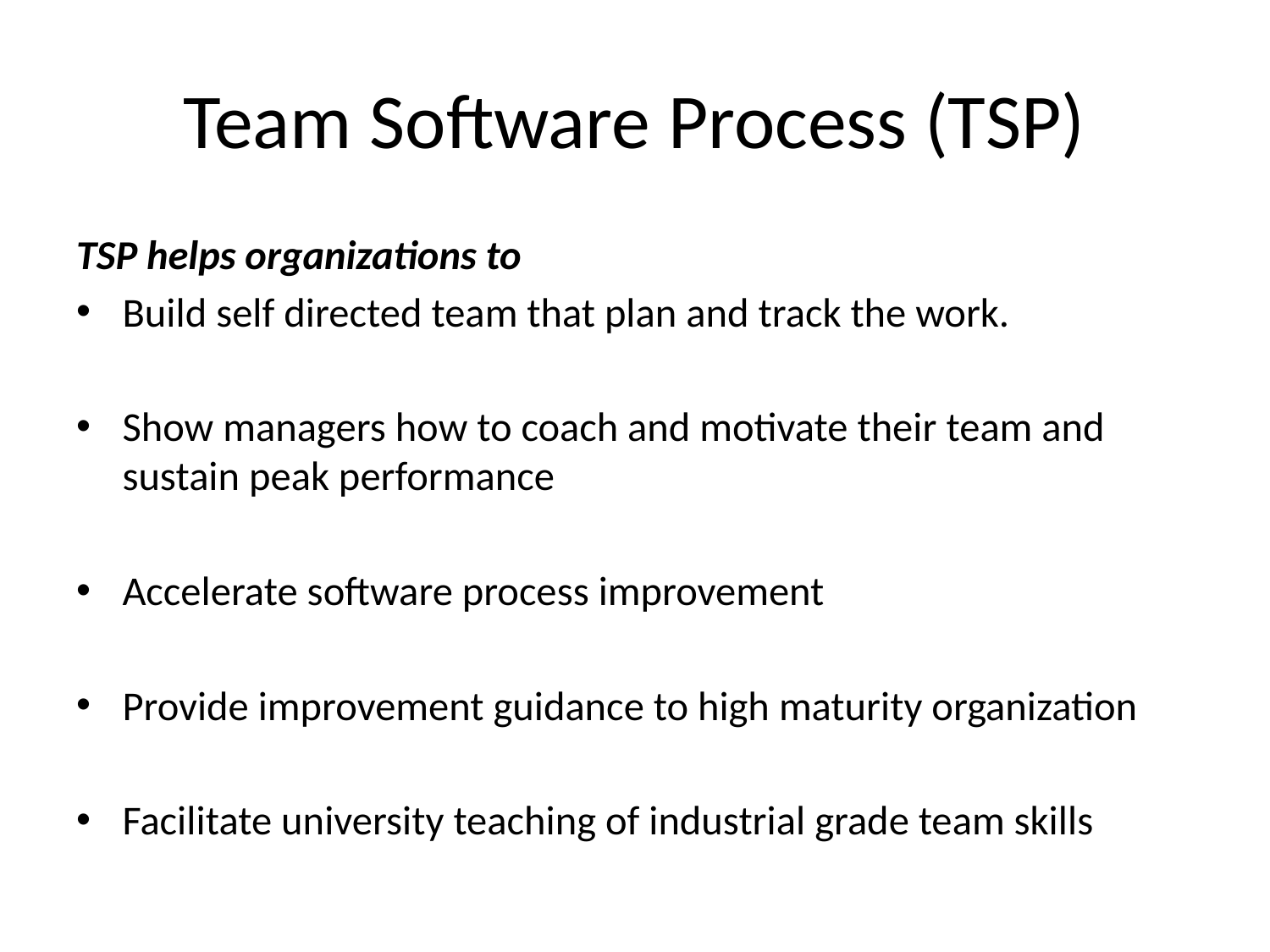

# Team Software Process (TSP)
TSP helps organizations to
Build self directed team that plan and track the work.

Show managers how to coach and motivate their team and sustain peak performance

Accelerate software process improvement

Provide improvement guidance to high maturity organization

Facilitate university teaching of industrial grade team skills